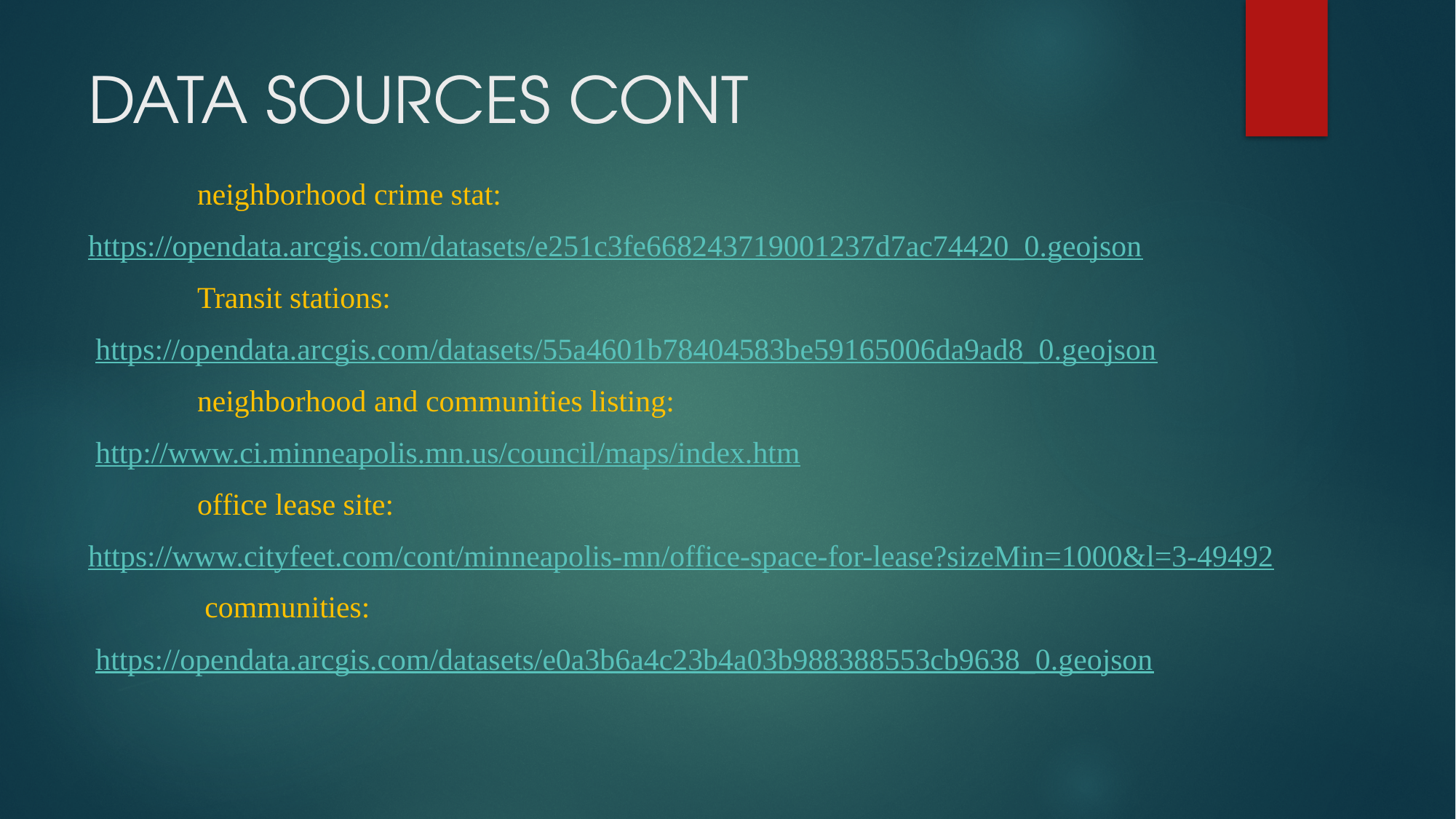

# DATA SOURCES CONT
	neighborhood crime stat:
https://opendata.arcgis.com/datasets/e251c3fe668243719001237d7ac74420_0.geojson
	Transit stations:
 https://opendata.arcgis.com/datasets/55a4601b78404583be59165006da9ad8_0.geojson
	neighborhood and communities listing:
 http://www.ci.minneapolis.mn.us/council/maps/index.htm
	office lease site:
https://www.cityfeet.com/cont/minneapolis-mn/office-space-for-lease?sizeMin=1000&l=3-49492
	 communities:
 https://opendata.arcgis.com/datasets/e0a3b6a4c23b4a03b988388553cb9638_0.geojson